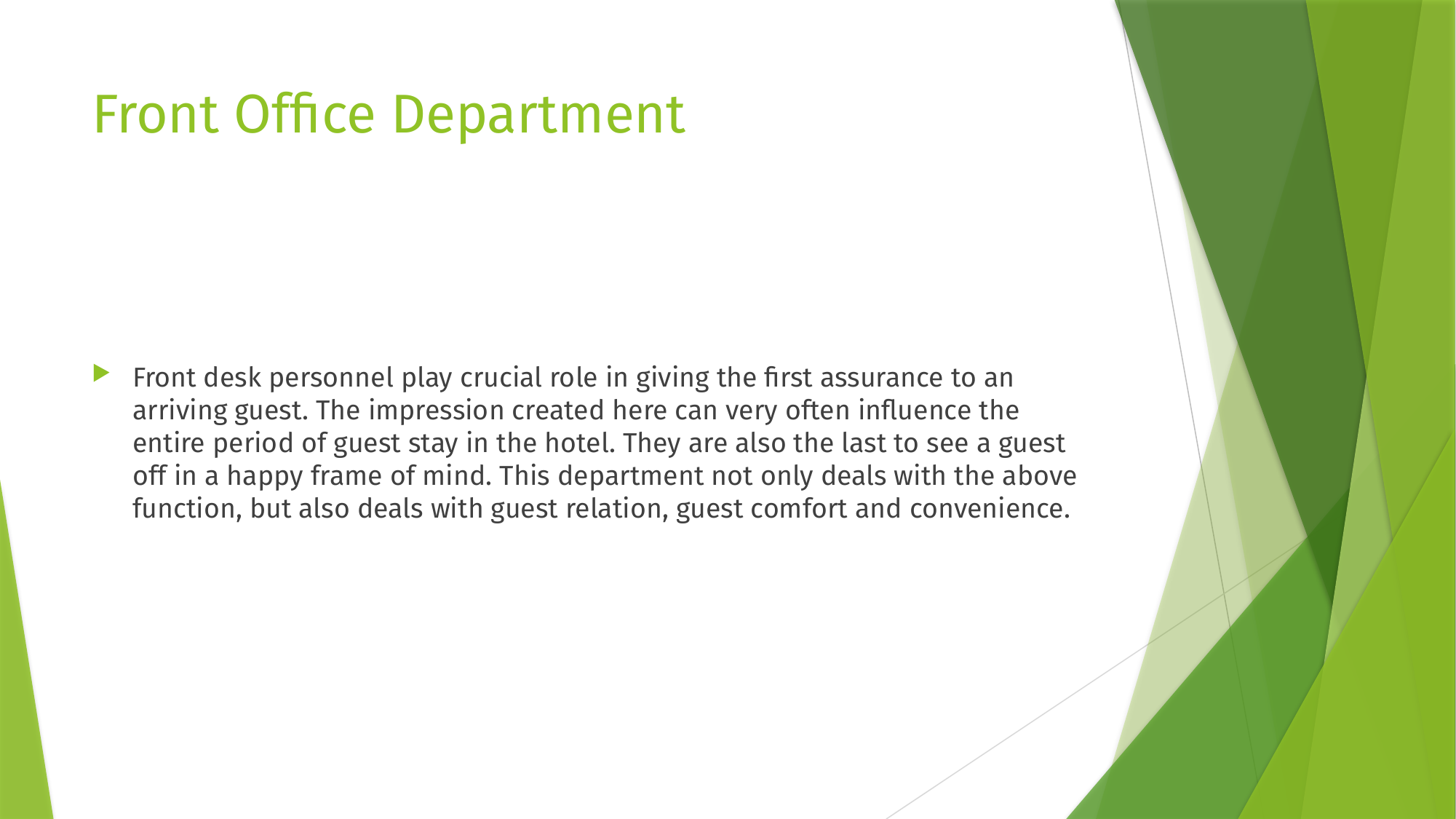

# Front Office Department

Front desk personnel play crucial role in giving the first assurance to an arriving guest. The impression created here can very often influence the entire period of guest stay in the hotel. They are also the last to see a guest off in a happy frame of mind. This department not only deals with the above function, but also deals with guest relation, guest comfort and convenience.